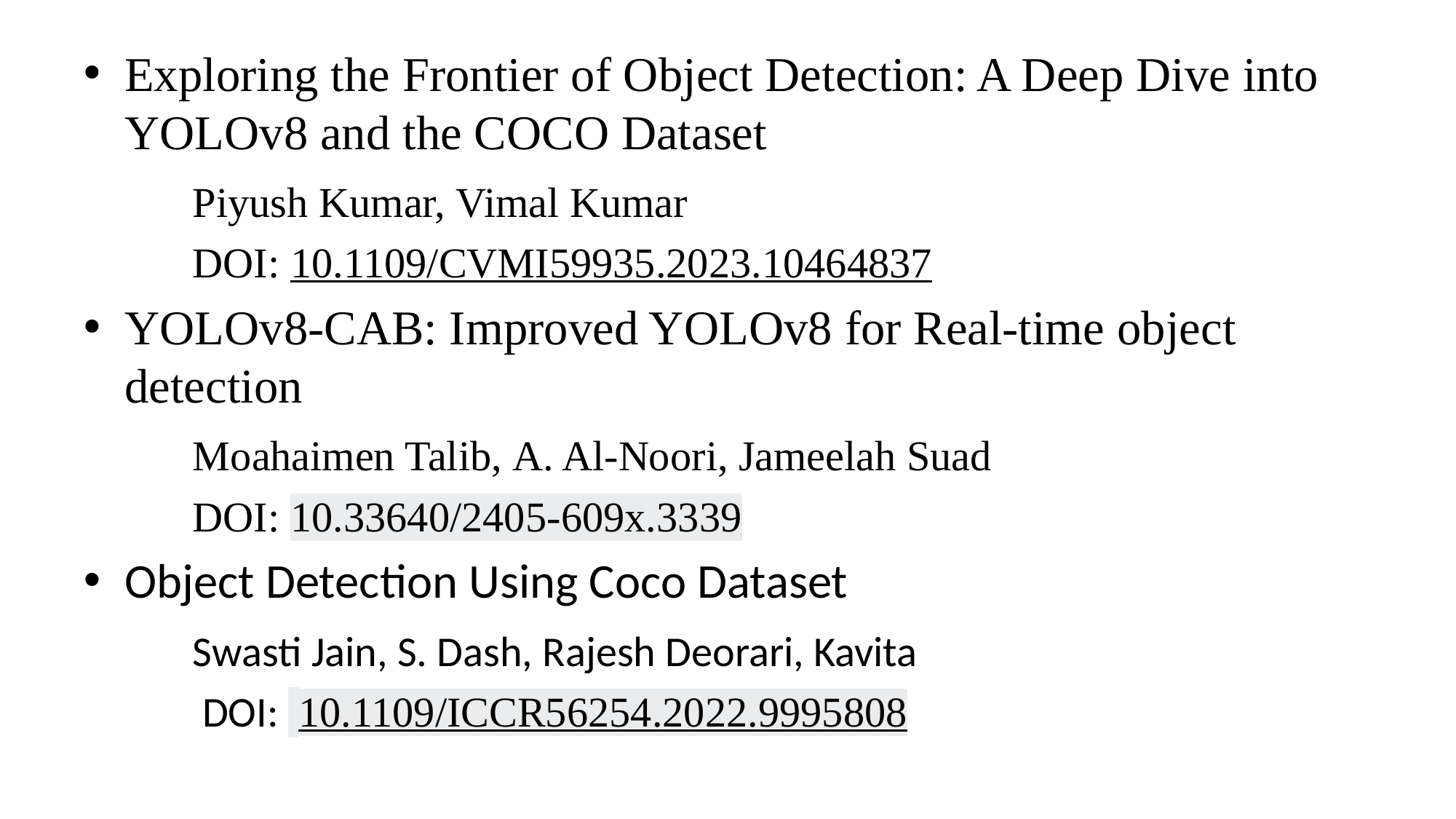

Exploring the Frontier of Object Detection: A Deep Dive into YOLOv8 and the COCO Dataset
	Piyush Kumar, Vimal Kumar
	DOI: 10.1109/CVMI59935.2023.10464837
YOLOv8-CAB: Improved YOLOv8 for Real-time object detection
	Moahaimen Talib, A. Al-Noori, Jameelah Suad
	DOI: 10.33640/2405-609x.3339
Object Detection Using Coco Dataset
	Swasti Jain, S. Dash, Rajesh Deorari, Kavita
	 DOI:  10.1109/ICCR56254.2022.9995808